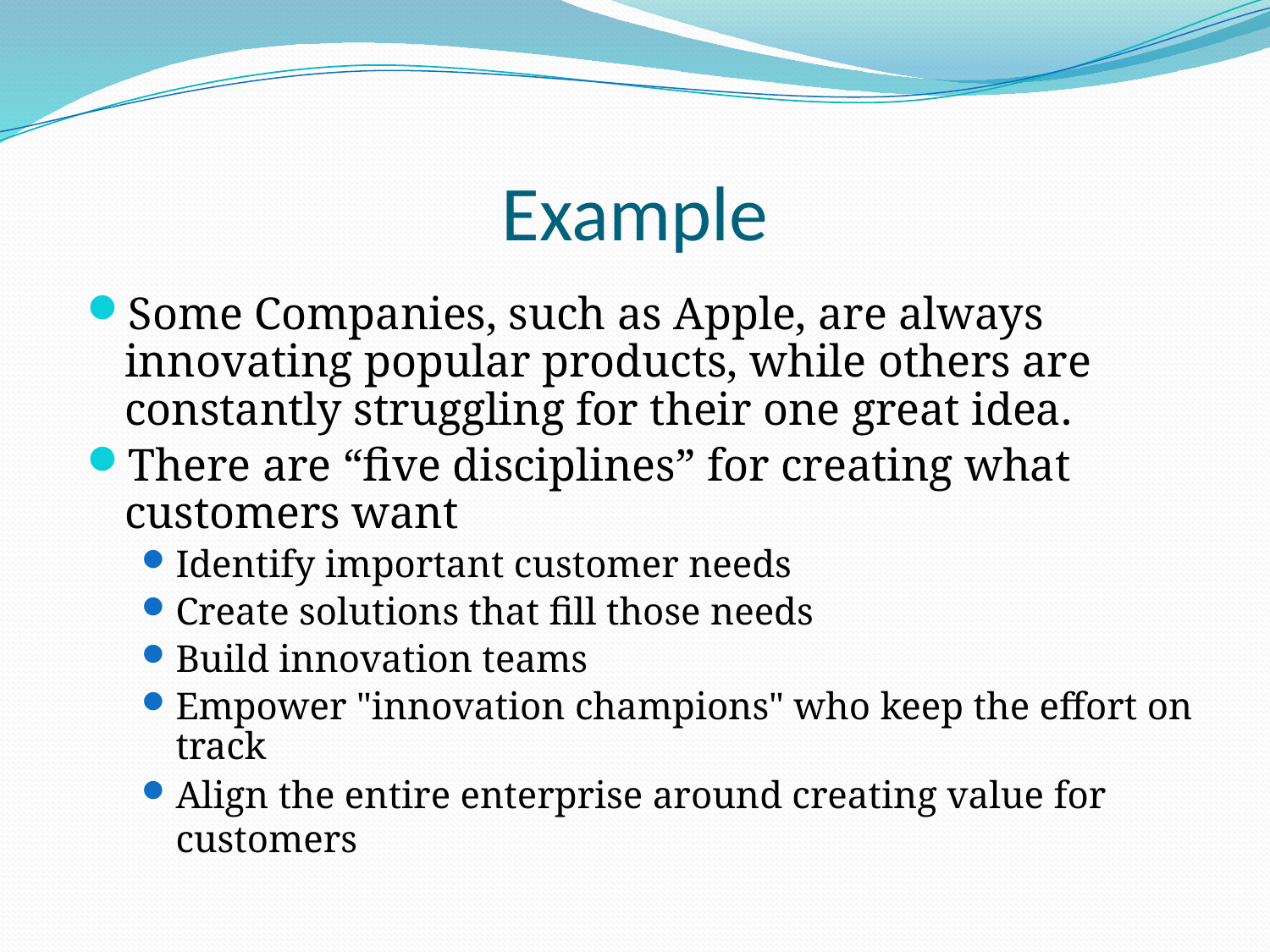

# Example
Some Companies, such as Apple, are always innovating popular products, while others are constantly struggling for their one great idea.
There are “five disciplines” for creating what customers want
Identify important customer needs
Create solutions that fill those needs
Build innovation teams
Empower "innovation champions" who keep the effort on track
Align the entire enterprise around creating value for customers